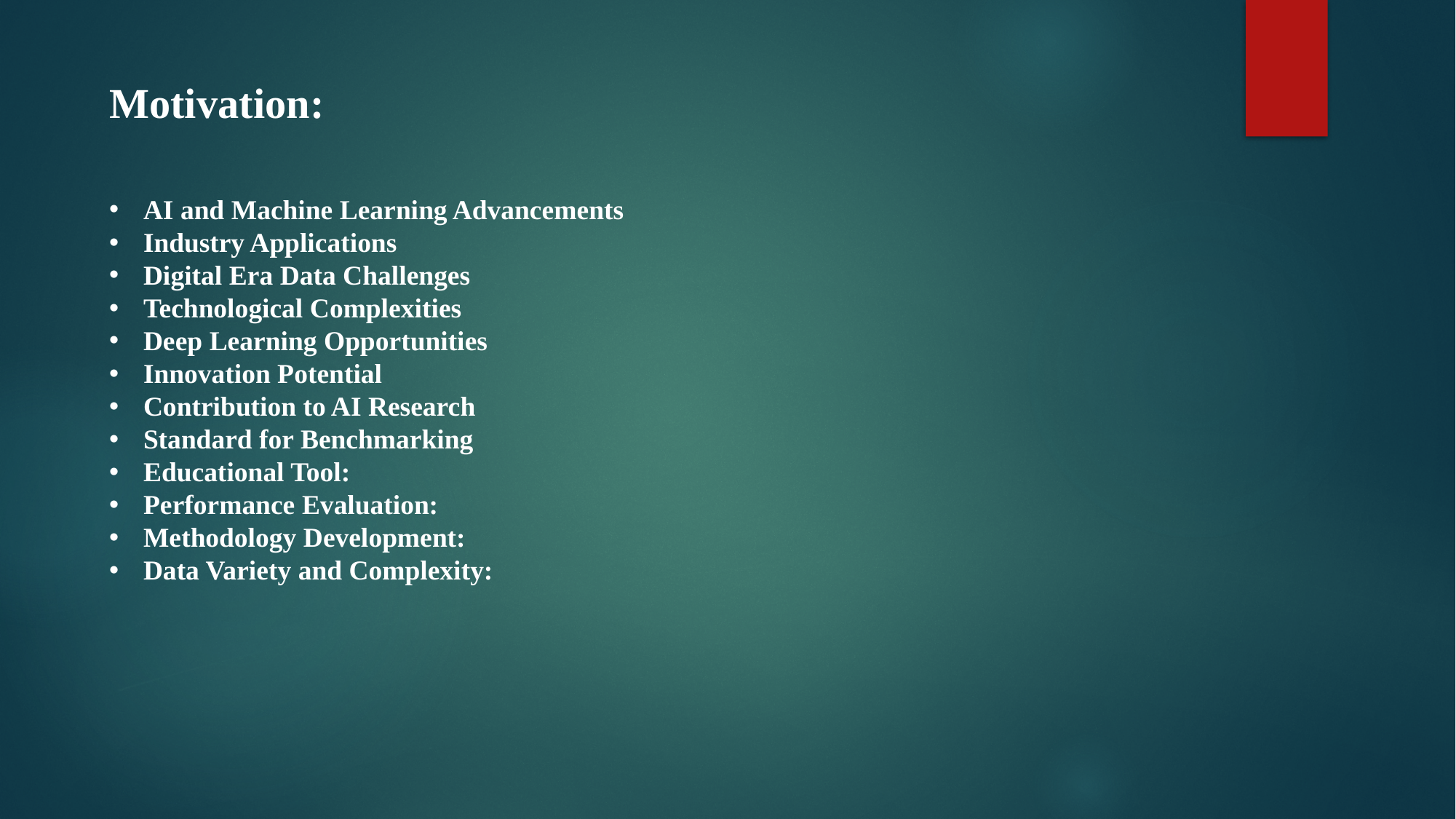

Motivation:

AI and Machine Learning Advancements
Industry Applications
Digital Era Data Challenges
Technological Complexities
Deep Learning Opportunities
Innovation Potential
Contribution to AI Research
Standard for Benchmarking
Educational Tool:
Performance Evaluation:
Methodology Development:
Data Variety and Complexity: